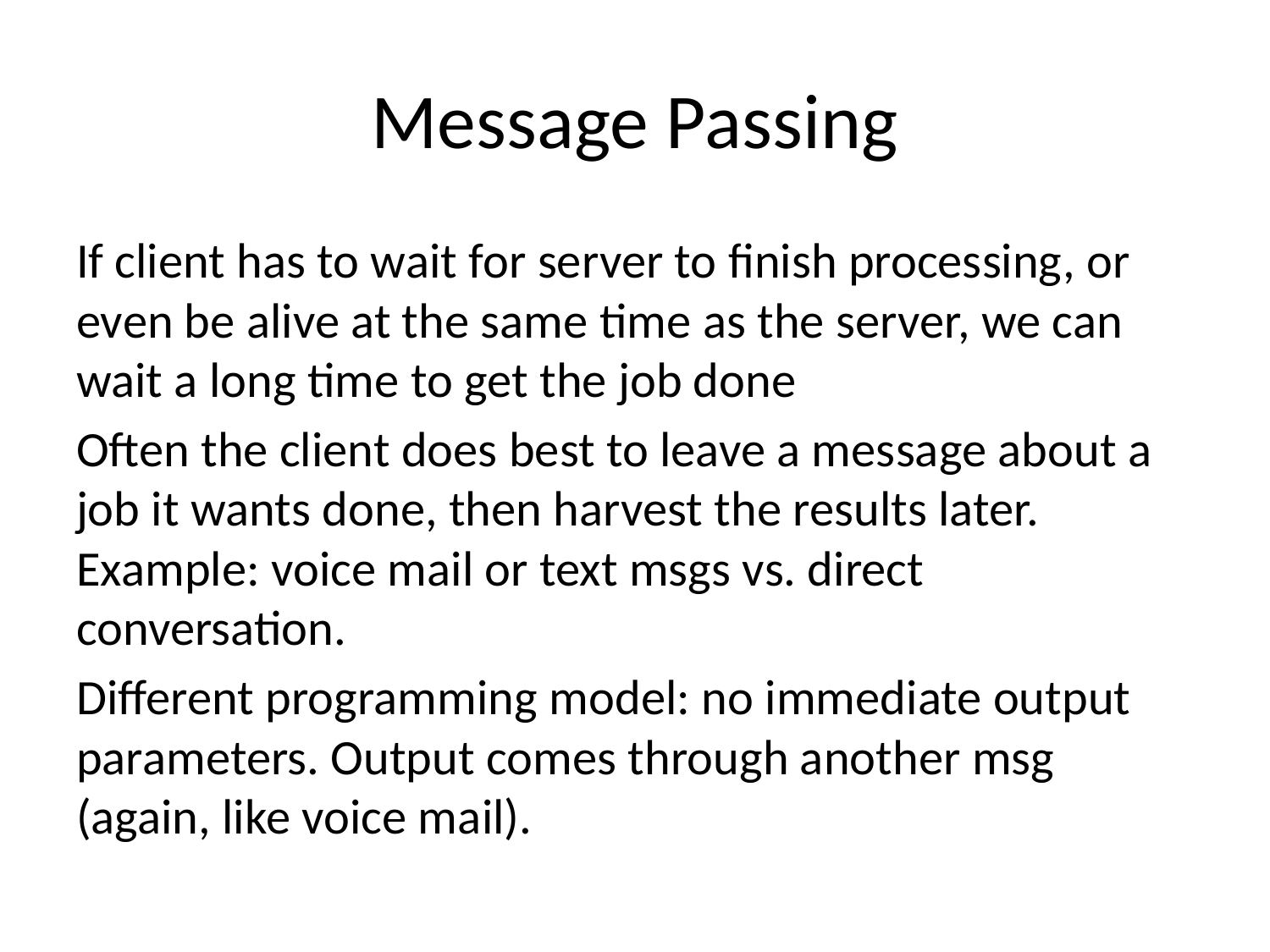

# Message Passing
If client has to wait for server to finish processing, or even be alive at the same time as the server, we can wait a long time to get the job done
Often the client does best to leave a message about a job it wants done, then harvest the results later. Example: voice mail or text msgs vs. direct conversation.
Different programming model: no immediate output parameters. Output comes through another msg (again, like voice mail).